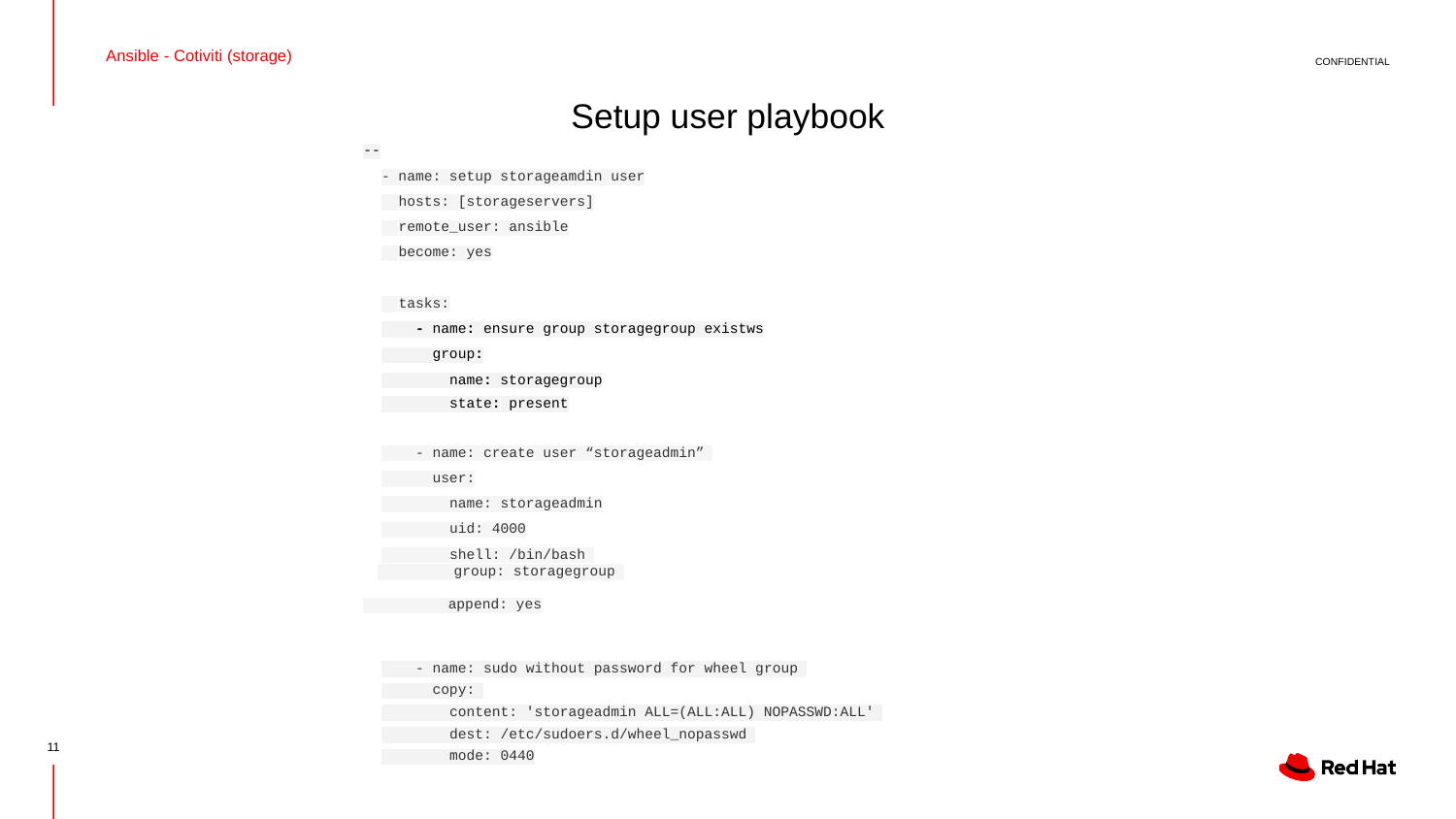

Ansible - Cotiviti (storage)
# Setup user playbook
--
- name: setup storageamdin user
  hosts: [storageservers]
  remote_user: ansible
  become: yes

  tasks:
    - name: ensure group storagegroup existws
      group:
        name: storagegroup
        state: present

    - name: create user “storageadmin”
      user:
        name: storageadmin
        uid: 4000
        shell: /bin/bash
         group: storagegroup
          append: yes

    - name: sudo without password for wheel group
      copy:
        content: 'storageadmin ALL=(ALL:ALL) NOPASSWD:ALL'
        dest: /etc/sudoers.d/wheel_nopasswd
        mode: 0440

11